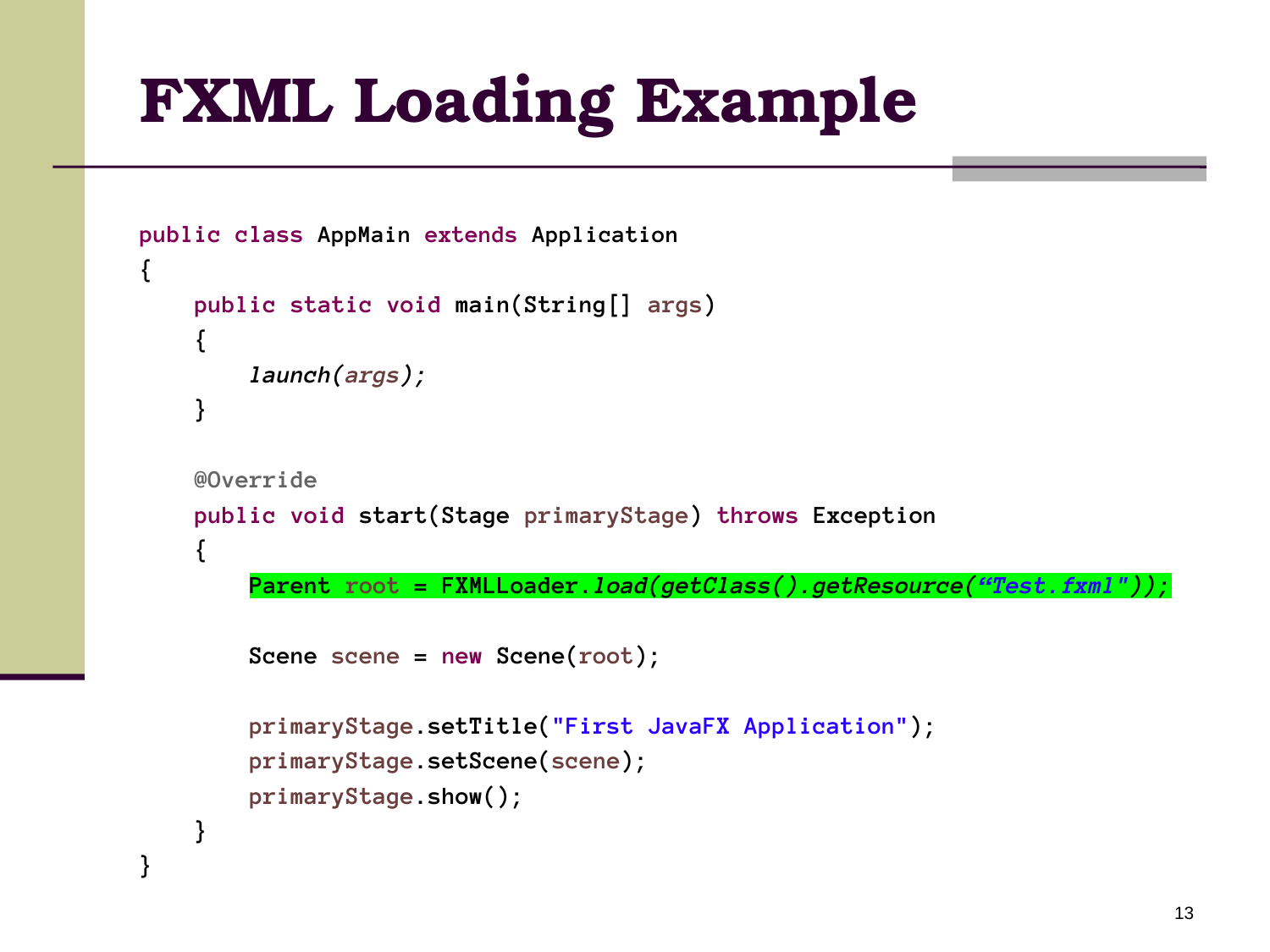

# FXML Loading Example

public class AppMain extends Application
{
    public static void main(String[] args)
    {
        launch(args);
    }

    @Override
    public void start(Stage primaryStage) throws Exception
    {
        Parent root = FXMLLoader.load(getClass().getResource(“Test.fxml"));

        Scene scene = new Scene(root);

        primaryStage.setTitle("First JavaFX Application");
        primaryStage.setScene(scene);
        primaryStage.show();
    }
}
13